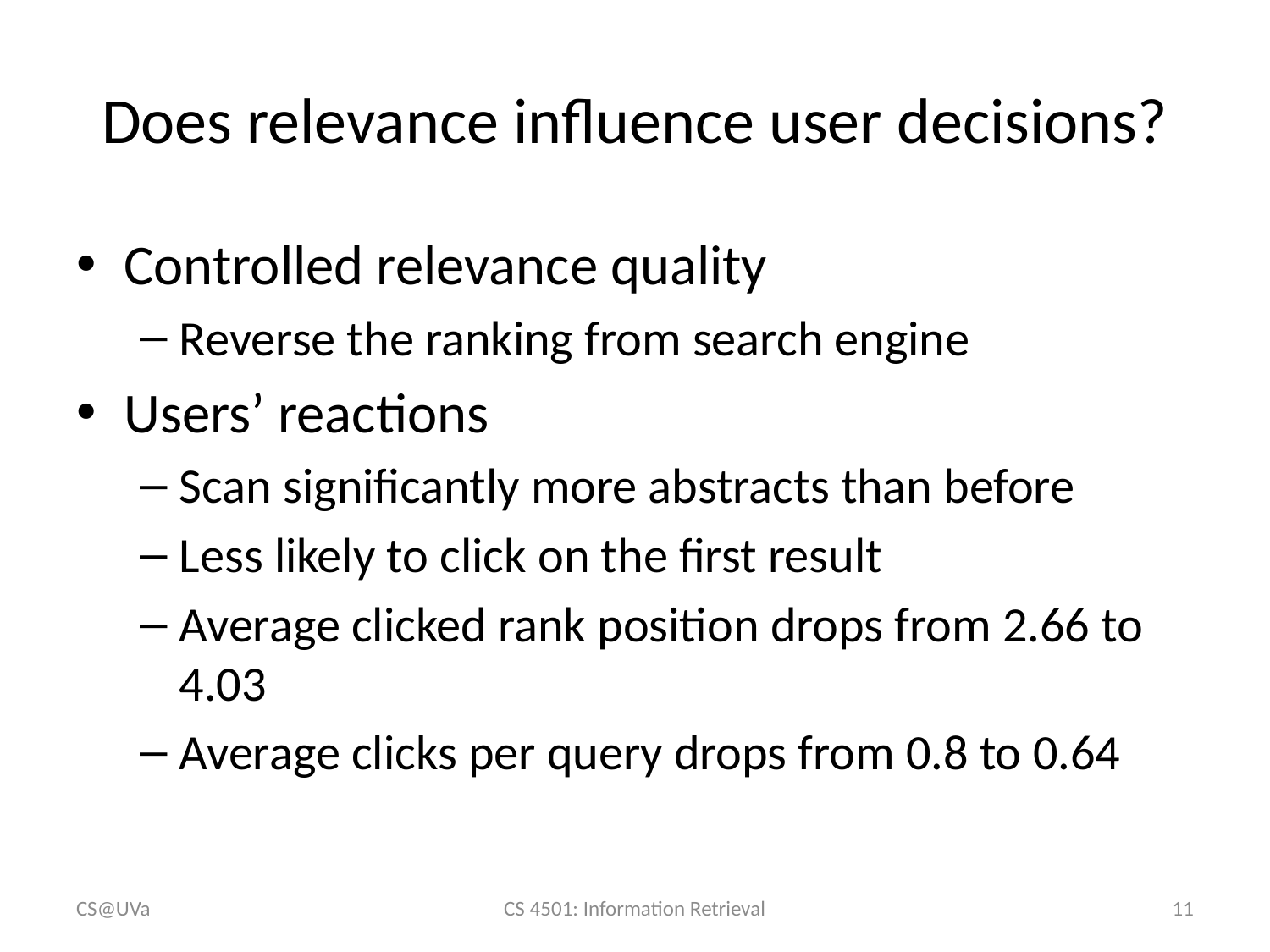

# Does relevance influence user decisions?
Controlled relevance quality
Reverse the ranking from search engine
Users’ reactions
Scan significantly more abstracts than before
Less likely to click on the first result
Average clicked rank position drops from 2.66 to 4.03
Average clicks per query drops from 0.8 to 0.64
CS@UVa
CS 4501: Information Retrieval
11